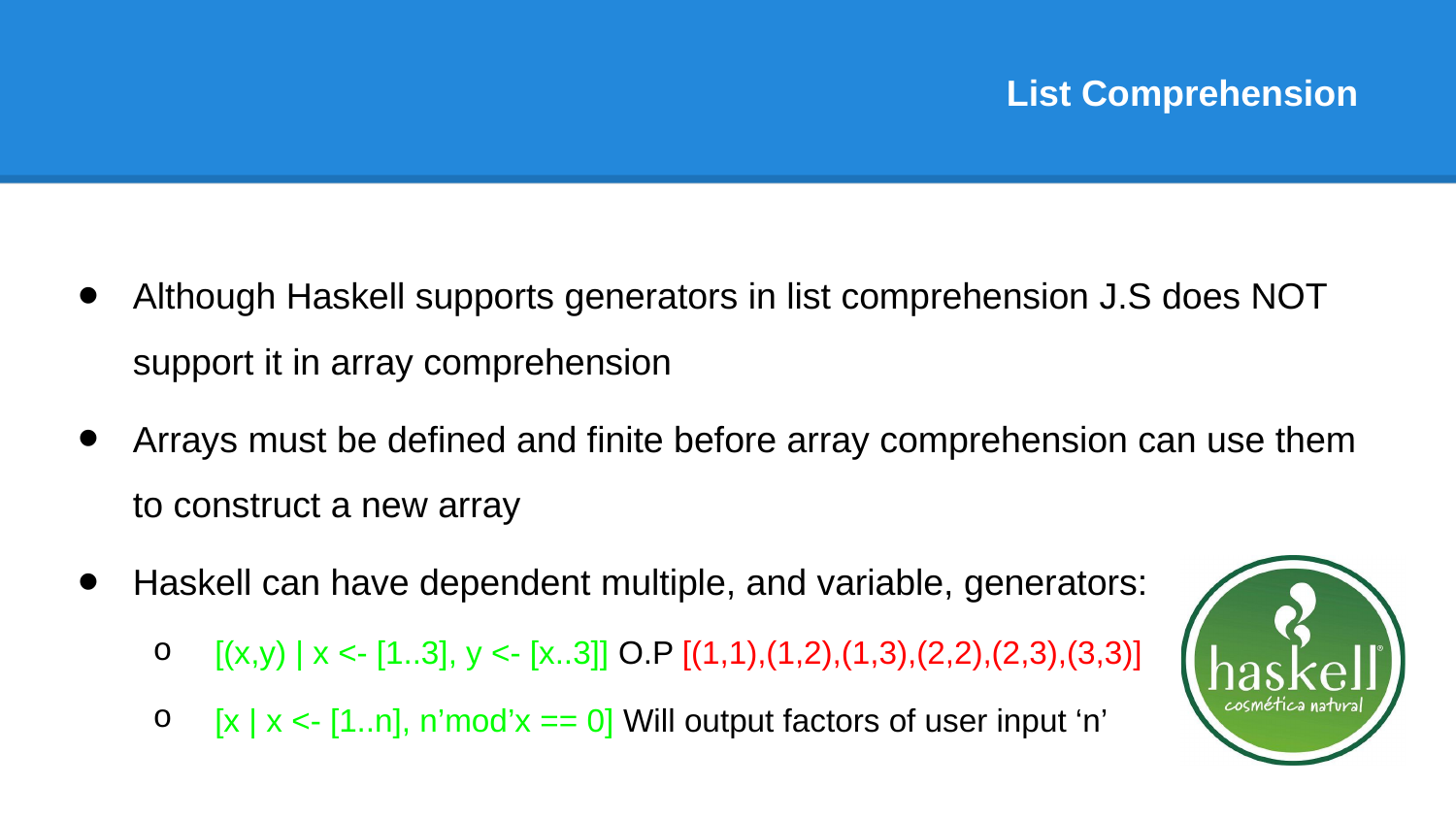

# List Comprehension
Although Haskell supports generators in list comprehension J.S does NOT support it in array comprehension
Arrays must be defined and finite before array comprehension can use them to construct a new array
Haskell can have dependent multiple, and variable, generators:
 [(x,y) | x <- [1..3], y <- [x..3]] O.P [(1,1),(1,2),(1,3),(2,2),(2,3),(3,3)]
 [x | x <- [1..n], n’mod’x == 0] Will output factors of user input ‘n’